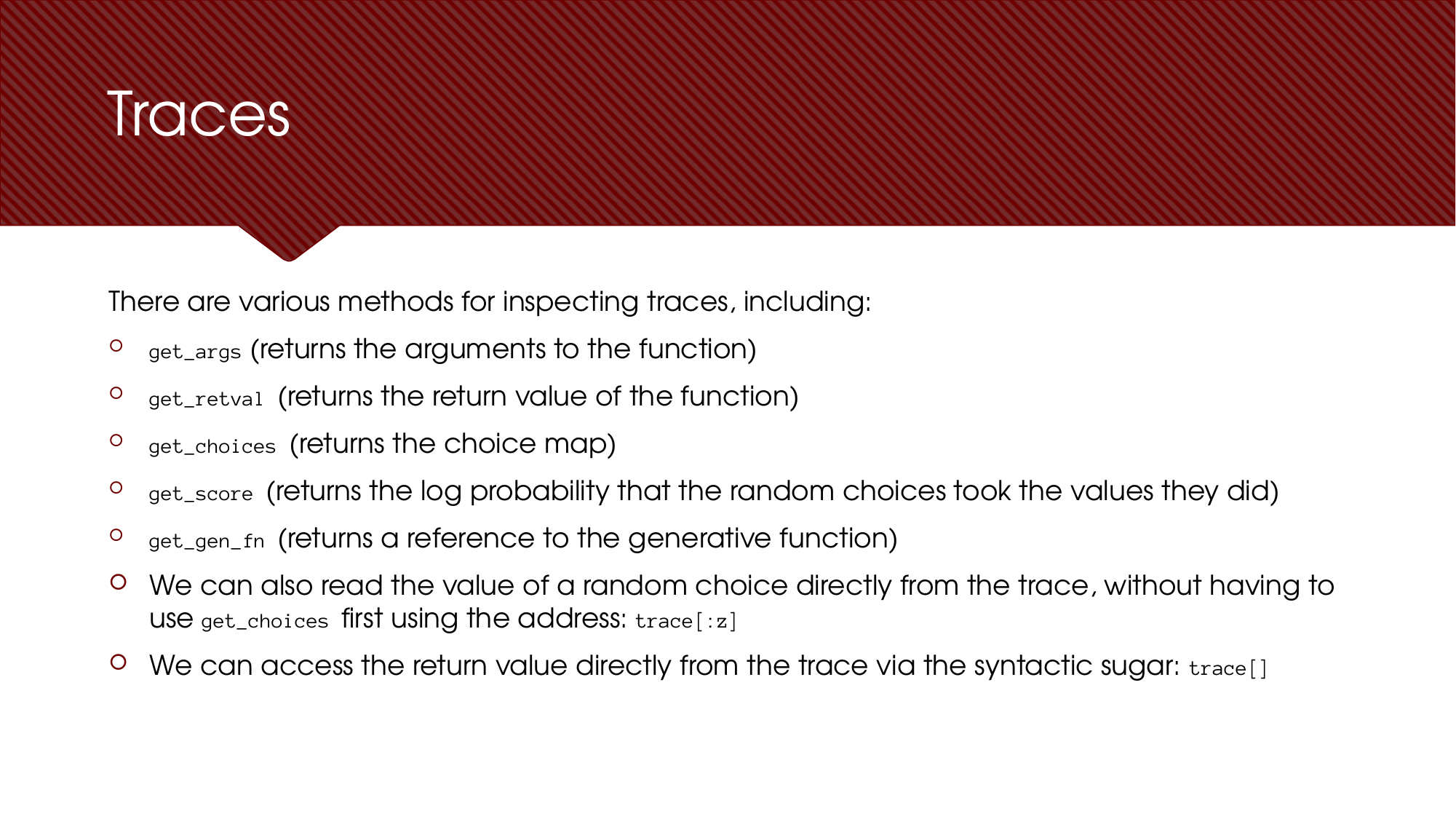

# Traces
There are various methods for inspecting traces, including:
get_args (returns the arguments to the function)
get_retval (returns the return value of the function)
get_choices (returns the choice map)
get_score (returns the log probability that the random choices took the values they did)
get_gen_fn (returns a reference to the generative function)
We can also read the value of a random choice directly from the trace, without having to use get_choices first using the address: trace[:z]
We can access the return value directly from the trace via the syntactic sugar: trace[]